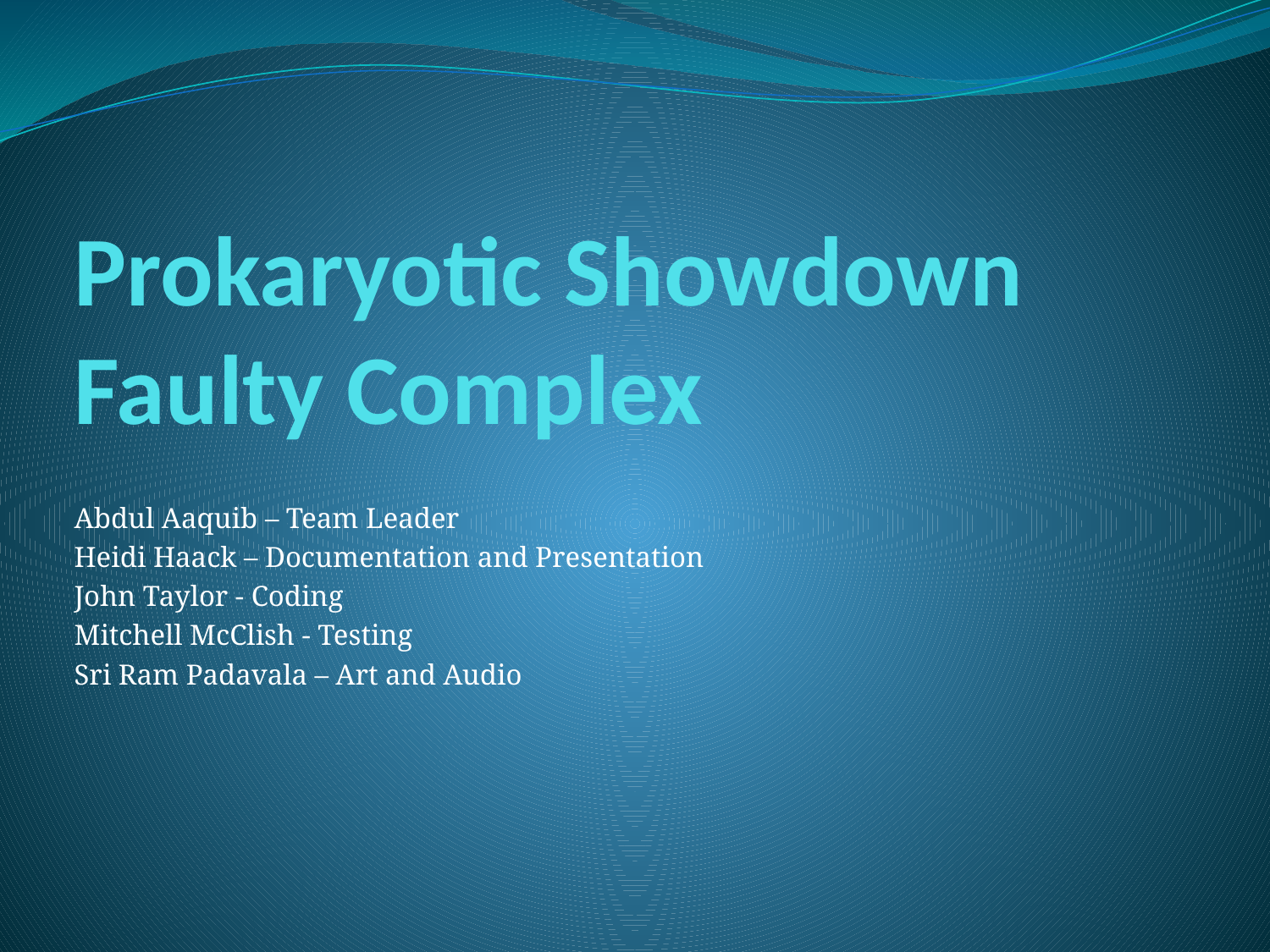

# Prokaryotic Showdown Faulty Complex

Abdul Aaquib – Team Leader
Heidi Haack – Documentation and Presentation
John Taylor - Coding
Mitchell McClish - Testing
Sri Ram Padavala – Art and Audio